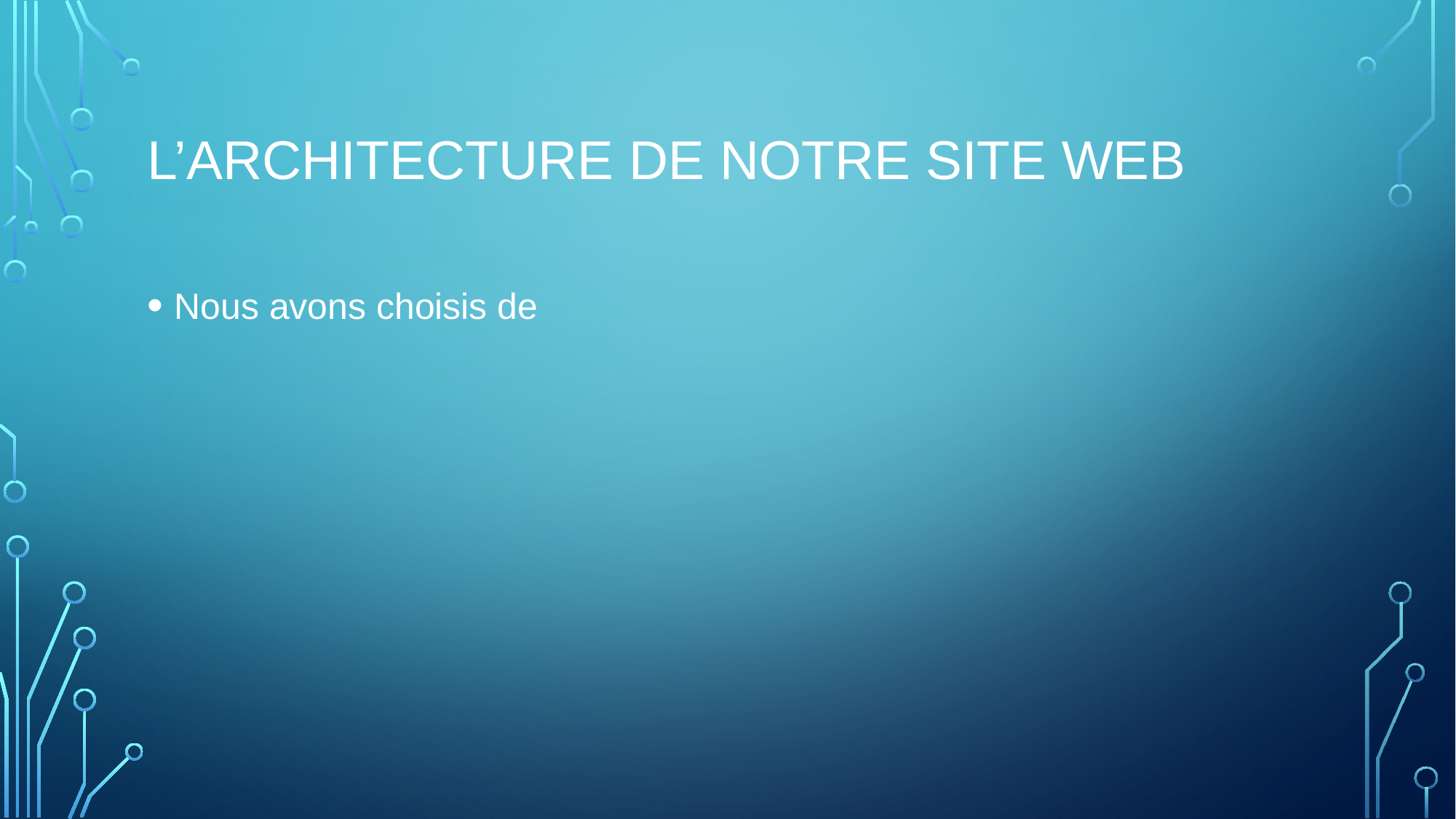

# L’architecture de notre Site web
Nous avons choisis de